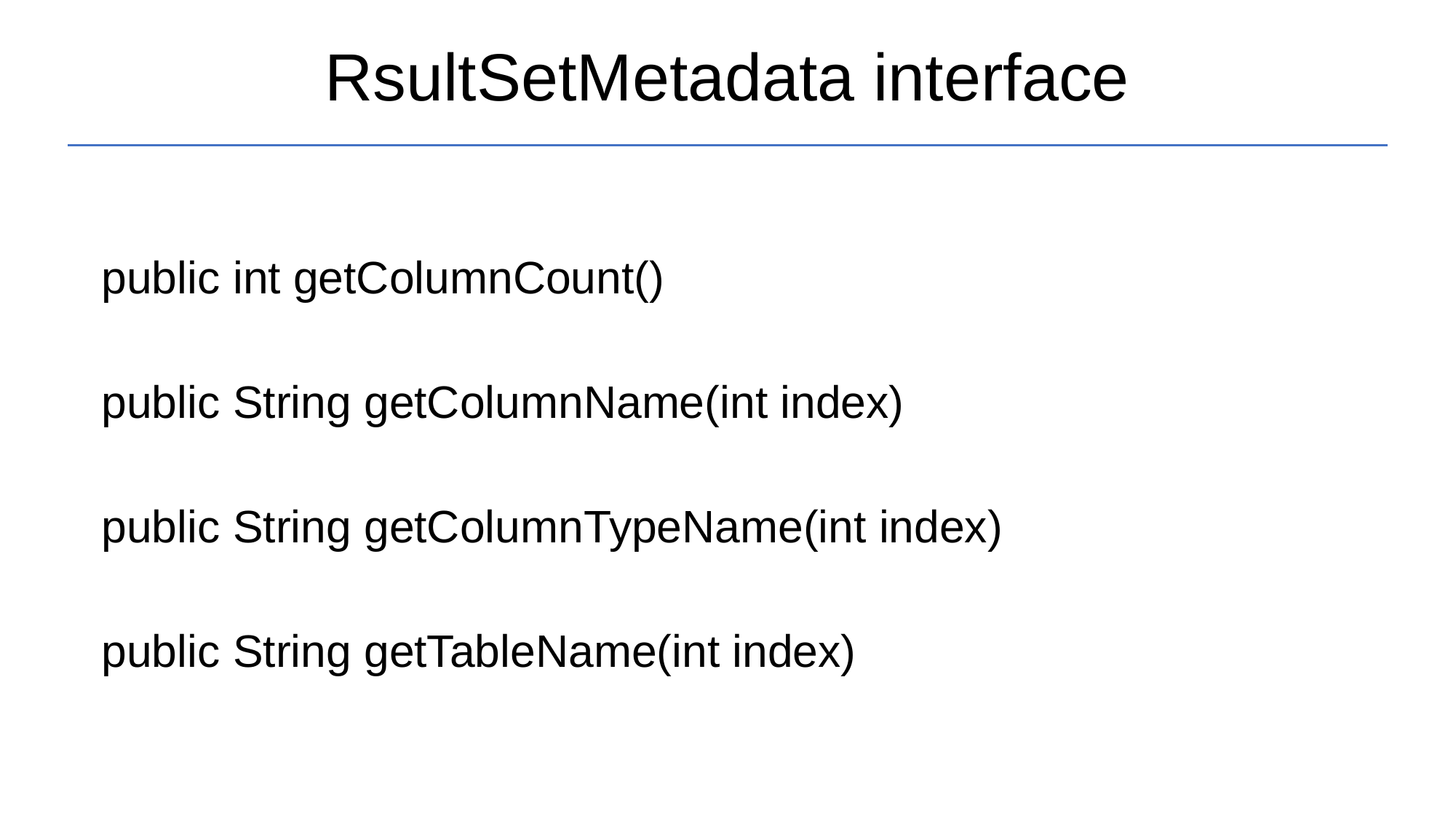

# RsultSetMetadata interface
public int getColumnCount()
public String getColumnName(int index)
public String getColumnTypeName(int index)
public String getTableName(int index)